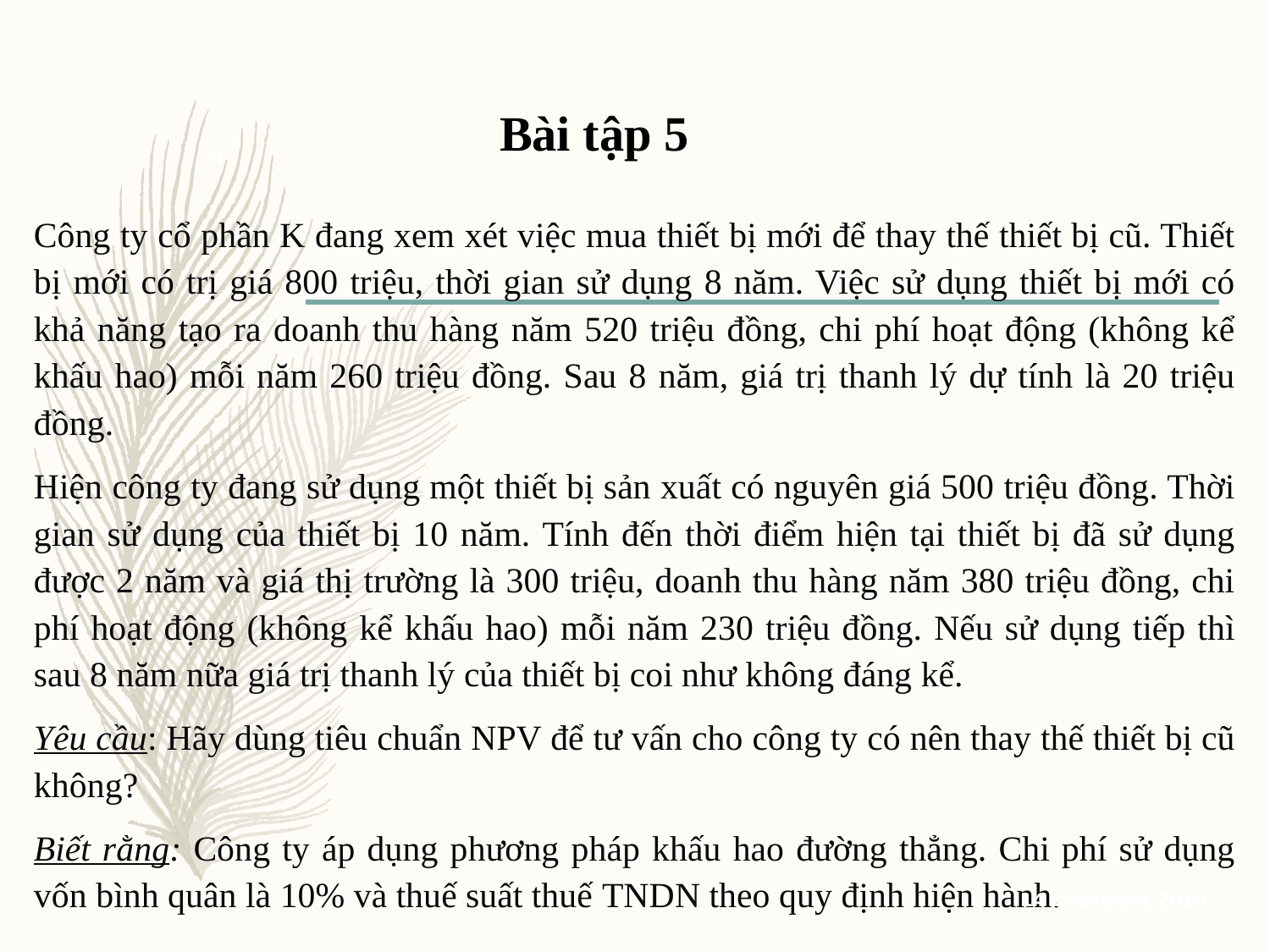

95
Bài tập 5
Công ty cổ phần K đang xem xét việc mua thiết bị mới để thay thế thiết bị cũ. Thiết bị mới có trị giá 800 triệu, thời gian sử dụng 8 năm. Việc sử dụng thiết bị mới có khả năng tạo ra doanh thu hàng năm 520 triệu đồng, chi phí hoạt động (không kể khấu hao) mỗi năm 260 triệu đồng. Sau 8 năm, giá trị thanh lý dự tính là 20 triệu đồng.
Hiện công ty đang sử dụng một thiết bị sản xuất có nguyên giá 500 triệu đồng. Thời gian sử dụng của thiết bị 10 năm. Tính đến thời điểm hiện tại thiết bị đã sử dụng được 2 năm và giá thị trường là 300 triệu, doanh thu hàng năm 380 triệu đồng, chi phí hoạt động (không kể khấu hao) mỗi năm 230 triệu đồng. Nếu sử dụng tiếp thì sau 8 năm nữa giá trị thanh lý của thiết bị coi như không đáng kể.
Yêu cầu: Hãy dùng tiêu chuẩn NPV để tư vấn cho công ty có nên thay thế thiết bị cũ không?
Biết rằng: Công ty áp dụng phương pháp khấu hao đường thẳng. Chi phí sử dụng vốn bình quân là 10% và thuế suất thuế TNDN theo quy định hiện hành.
14 December 2018